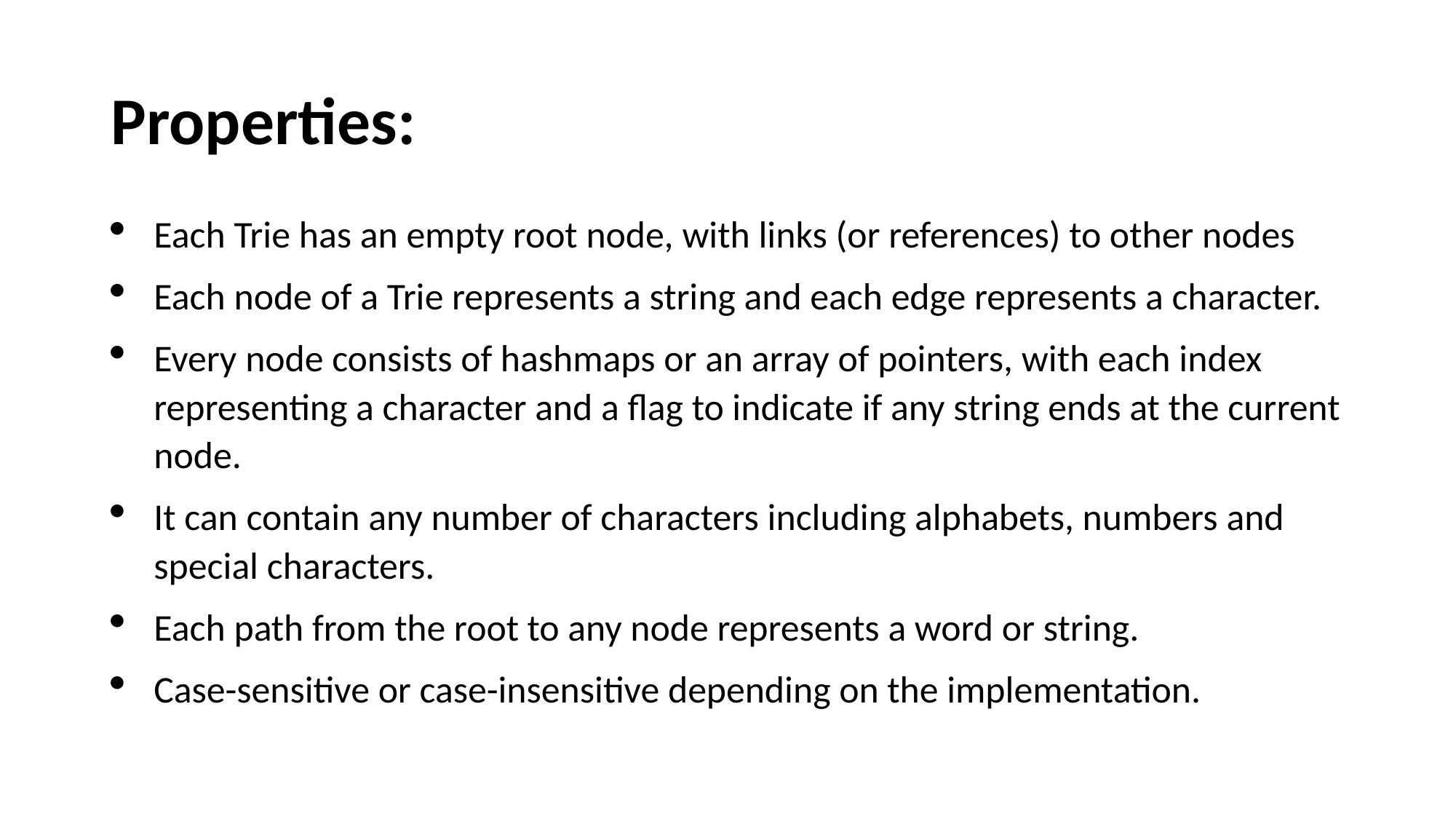

# Properties:
Each Trie has an empty root node, with links (or references) to other nodes
Each node of a Trie represents a string and each edge represents a character.
Every node consists of hashmaps or an array of pointers, with each index representing a character and a flag to indicate if any string ends at the current node.
It can contain any number of characters including alphabets, numbers and special characters.
Each path from the root to any node represents a word or string.
Case-sensitive or case-insensitive depending on the implementation.